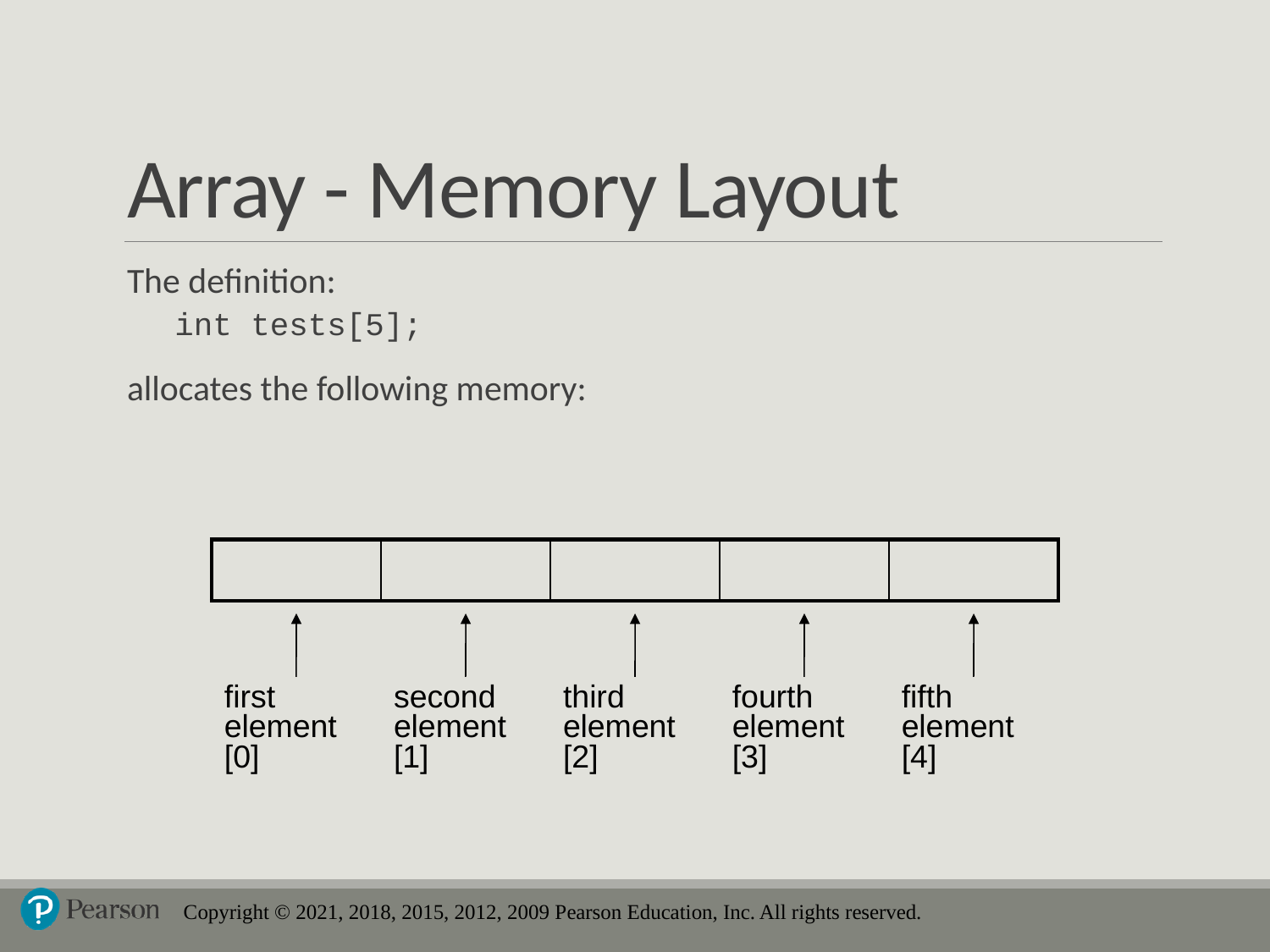

# Array - Memory Layout
The definition:
	 int tests[5];
	allocates the following memory:
|  |  |  |  |  |
| --- | --- | --- | --- | --- |

| first element [0] | second element [1] | third element [2] | fourth element [3] | fifth element [4] |
| --- | --- | --- | --- | --- |